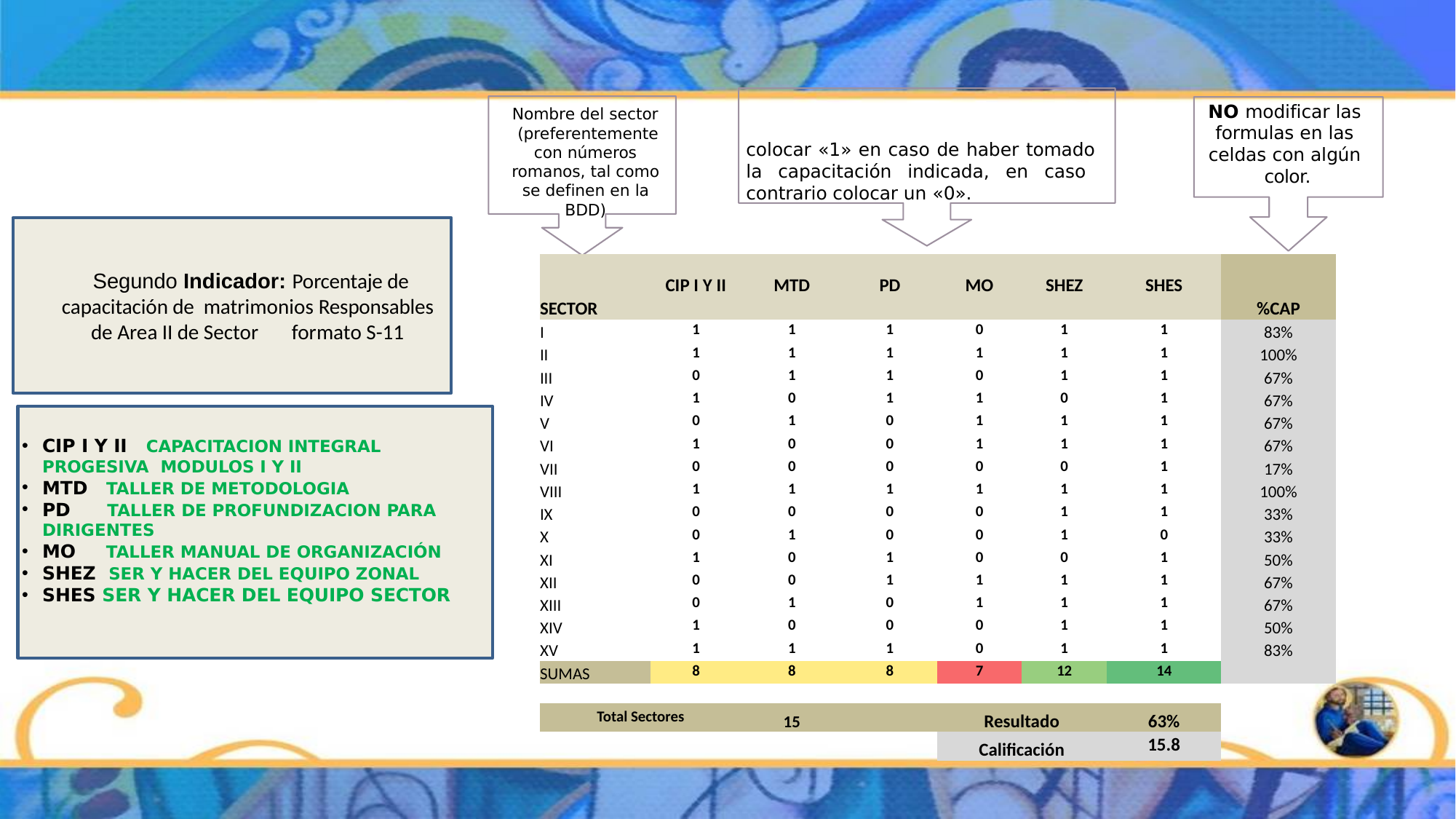

NO modificar las  formulas en las  celdas con algún  color.
Nombre del sector  (preferentemente  con números  romanos, tal como  se definen en la  BDD)
colocar «1» en caso de haber tomado  la capacitación indicada, en caso  contrario colocar un «0».

# Segundo Indicador: Porcentaje de capacitación de  matrimonios Responsables de Area II de Sector       formato S-11
| SECTOR | CIP I Y II | MTD | PD | MO | SHEZ | SHES | %CAP |
| --- | --- | --- | --- | --- | --- | --- | --- |
| I | 1 | 1 | 1 | 0 | 1 | 1 | 83% |
| II | 1 | 1 | 1 | 1 | 1 | 1 | 100% |
| III | 0 | 1 | 1 | 0 | 1 | 1 | 67% |
| IV | 1 | 0 | 1 | 1 | 0 | 1 | 67% |
| V | 0 | 1 | 0 | 1 | 1 | 1 | 67% |
| VI | 1 | 0 | 0 | 1 | 1 | 1 | 67% |
| VII | 0 | 0 | 0 | 0 | 0 | 1 | 17% |
| VIII | 1 | 1 | 1 | 1 | 1 | 1 | 100% |
| IX | 0 | 0 | 0 | 0 | 1 | 1 | 33% |
| X | 0 | 1 | 0 | 0 | 1 | 0 | 33% |
| XI | 1 | 0 | 1 | 0 | 0 | 1 | 50% |
| XII | 0 | 0 | 1 | 1 | 1 | 1 | 67% |
| XIII | 0 | 1 | 0 | 1 | 1 | 1 | 67% |
| XIV | 1 | 0 | 0 | 0 | 1 | 1 | 50% |
| XV | 1 | 1 | 1 | 0 | 1 | 1 | 83% |
| SUMAS | 8 | 8 | 8 | 7 | 12 | 14 |  |
|  |  |  |  |  |  |  |  |
| Total Sectores |  | 15 |  | Resultado |  | 63% |  |
|  |  |  |  | Calificación |  | 15.8 |  |

CIP I Y II   CAPACITACION INTEGRAL       PROGESIVA  MODULOS I Y II
MTD   TALLER DE METODOLOGIA
PD      TALLER DE PROFUNDIZACION PARA DIRIGENTES
MO     TALLER MANUAL DE ORGANIZACIÓN
SHEZ  SER Y HACER DEL EQUIPO ZONAL
SHES SER Y HACER DEL EQUIPO SECTOR